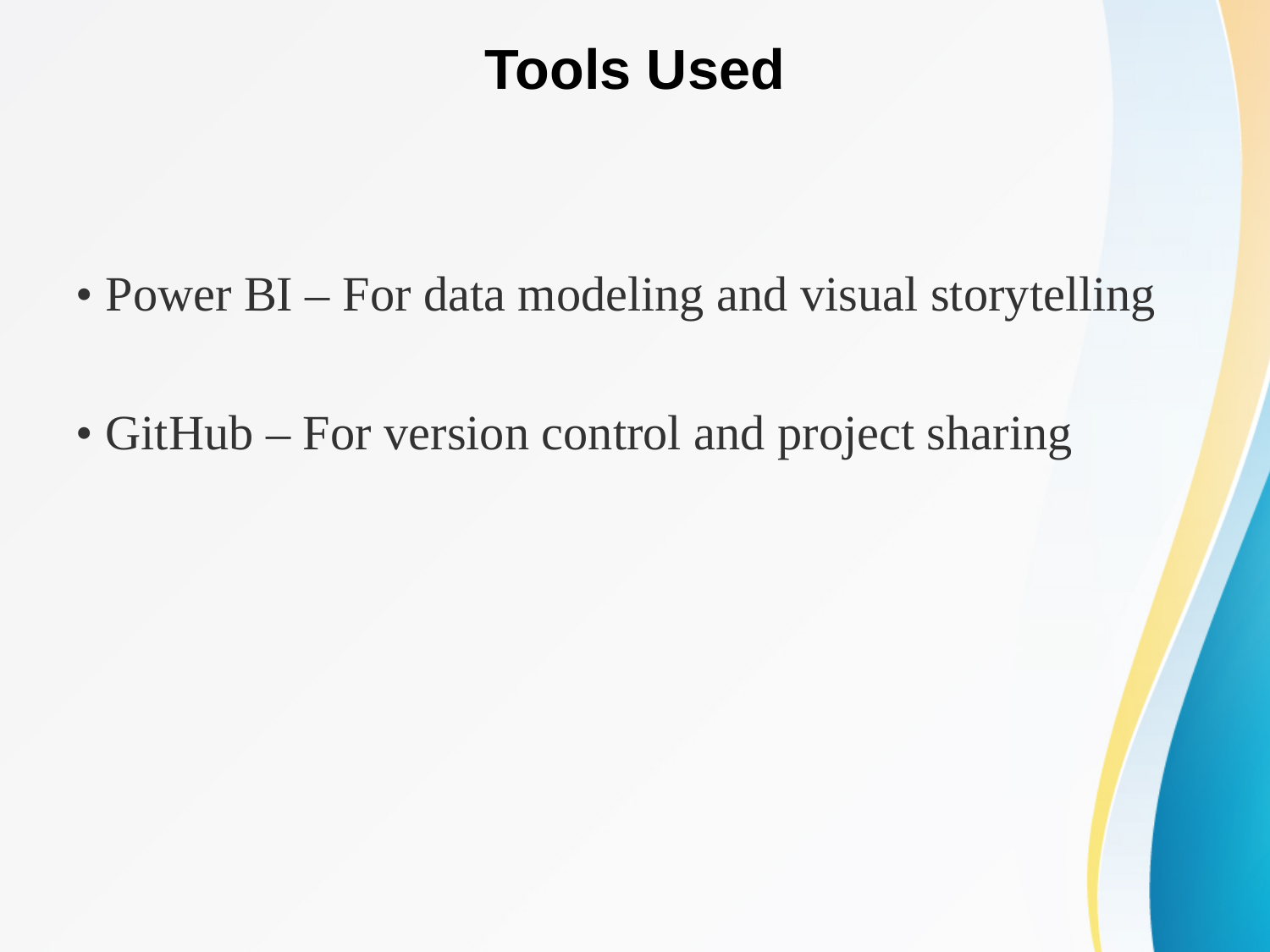

# Tools Used

• Power BI – For data modeling and visual storytelling

• GitHub – For version control and project sharing